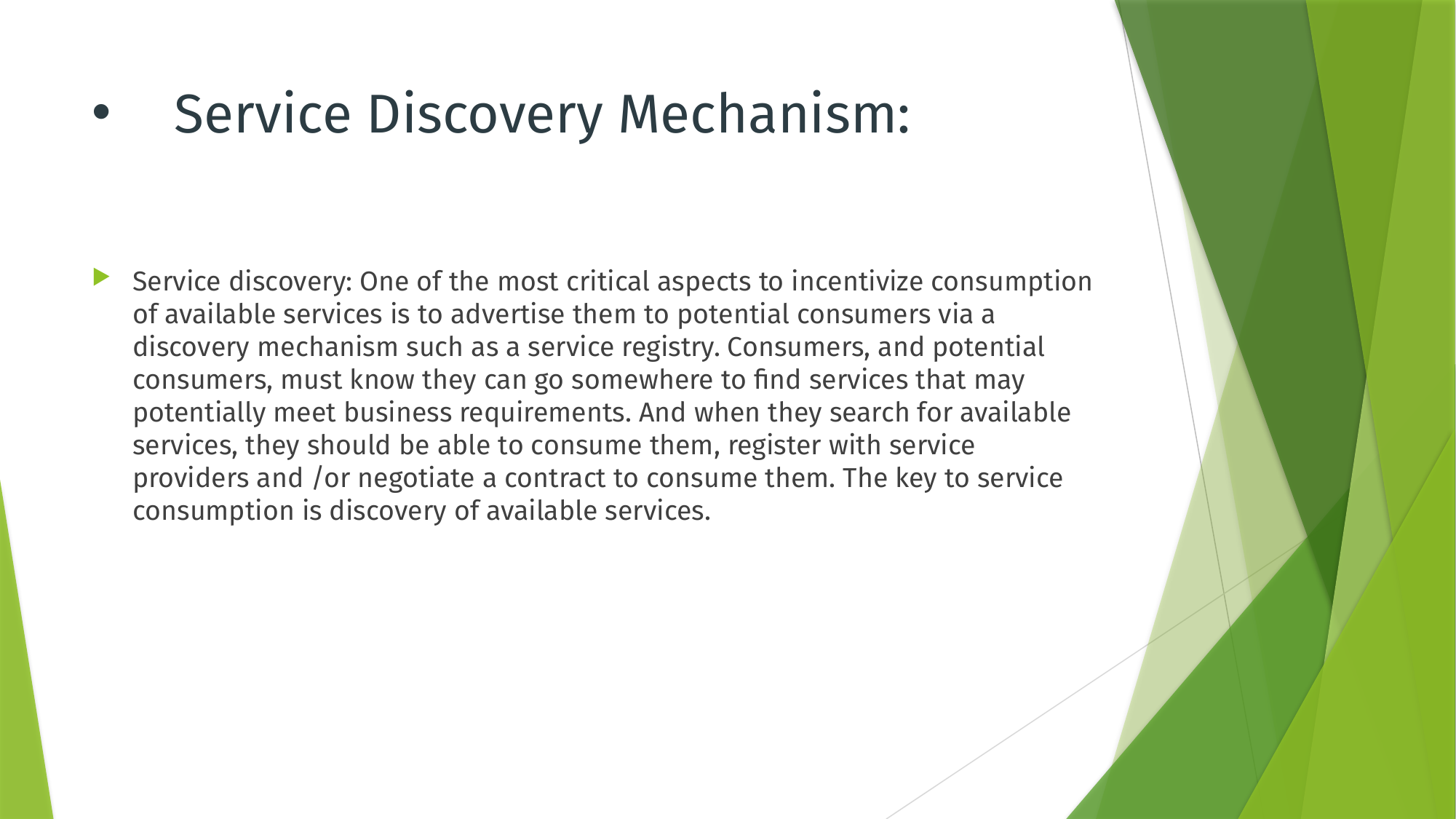

# Service Discovery Mechanism:
Service discovery: One of the most critical aspects to incentivize consumption of available services is to advertise them to potential consumers via a discovery mechanism such as a service registry. Consumers, and potential consumers, must know they can go somewhere to find services that may potentially meet business requirements. And when they search for available services, they should be able to consume them, register with service providers and /or negotiate a contract to consume them. The key to service consumption is discovery of available services.